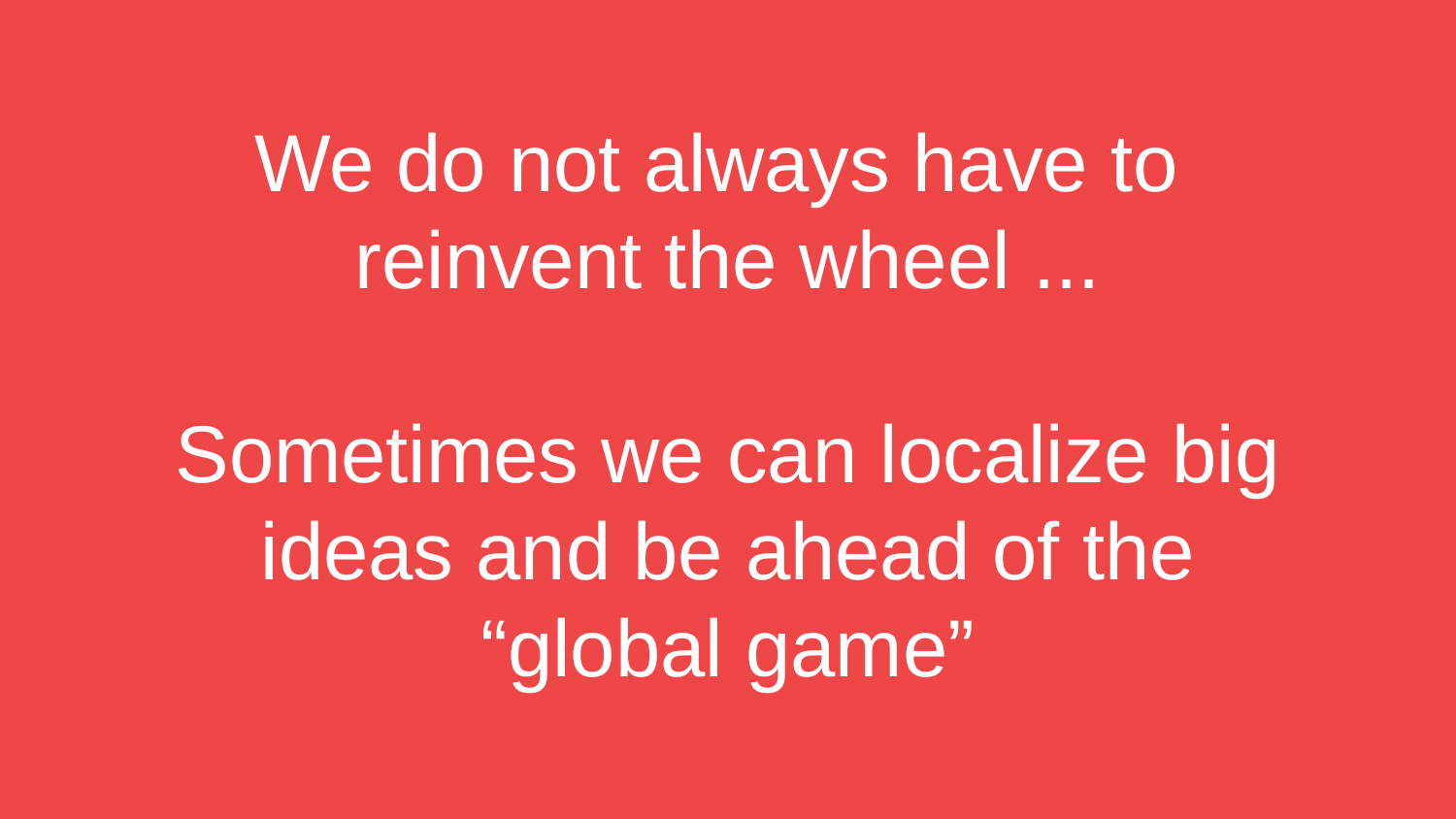

We do not always have to
reinvent the wheel ...

Sometimes we can localize big ideas and be ahead of the
“global game”